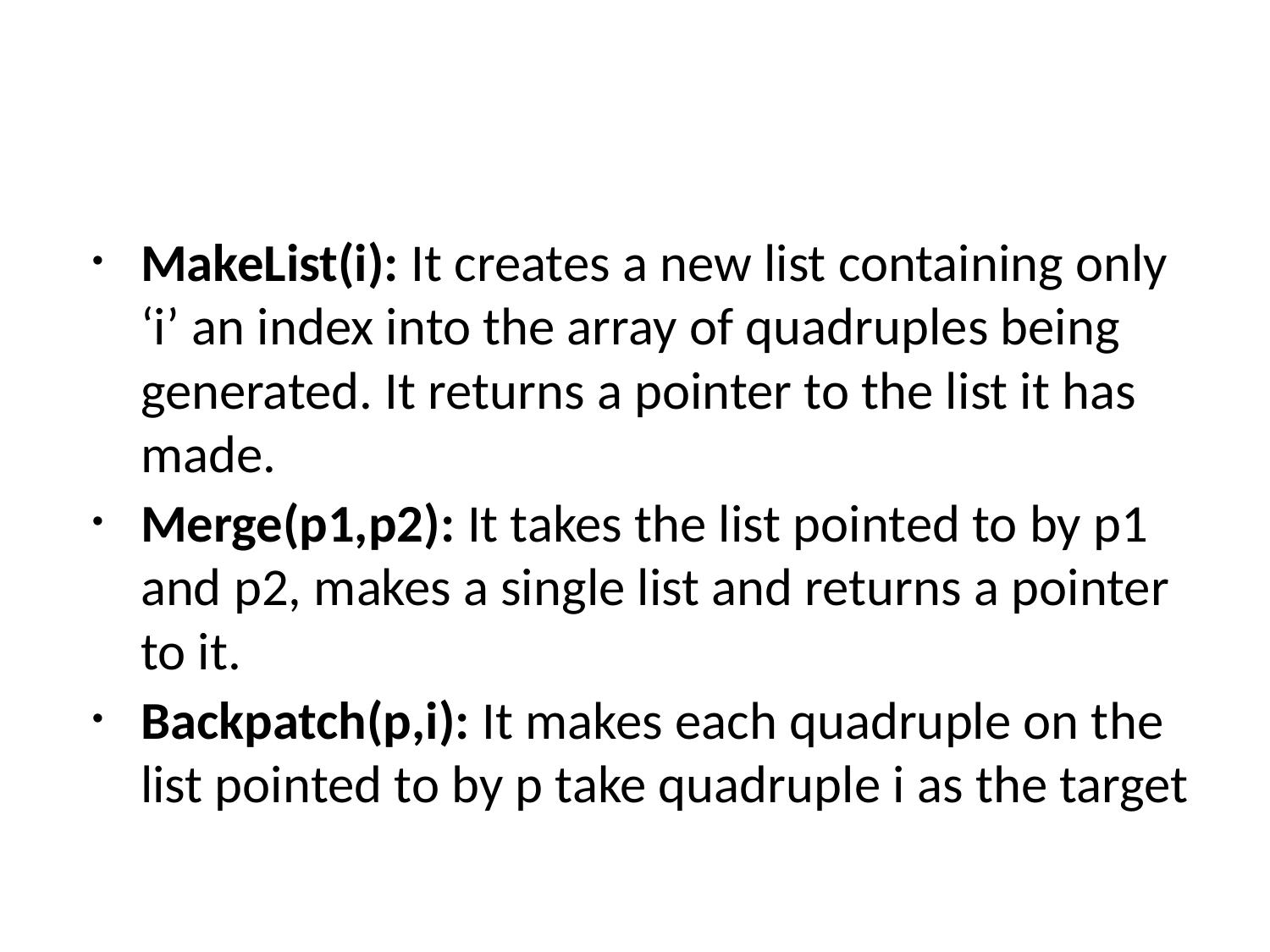

#
MakeList(i): It creates a new list containing only ‘i’ an index into the array of quadruples being generated. It returns a pointer to the list it has made.
Merge(p1,p2): It takes the list pointed to by p1 and p2, makes a single list and returns a pointer to it.
Backpatch(p,i): It makes each quadruple on the list pointed to by p take quadruple i as the target